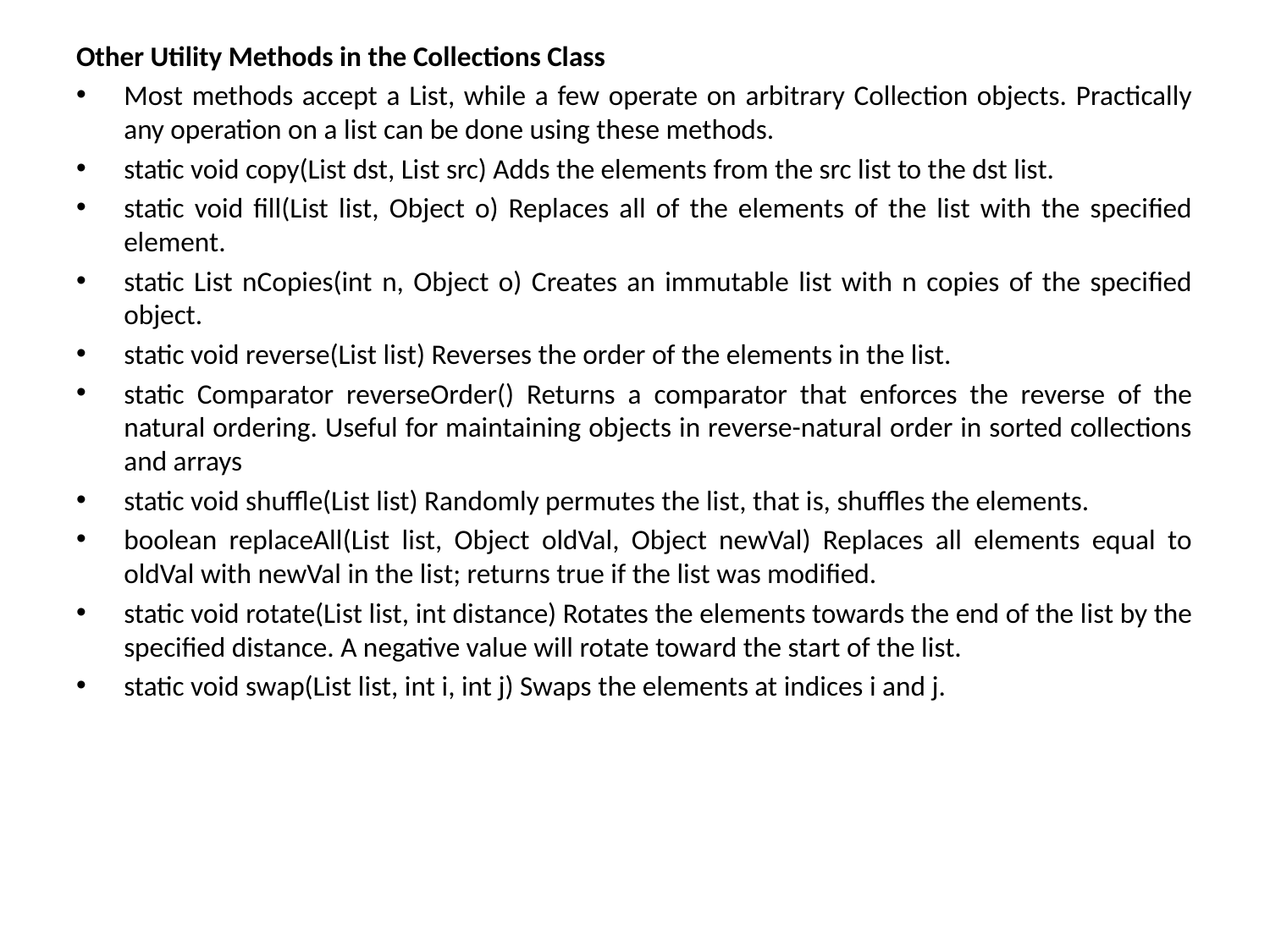

Other Utility Methods in the Collections Class
Most methods accept a List, while a few operate on arbitrary Collection objects. Practically any operation on a list can be done using these methods.
static void copy(List dst, List src) Adds the elements from the src list to the dst list.
static void fill(List list, Object o) Replaces all of the elements of the list with the specified element.
static List nCopies(int n, Object o) Creates an immutable list with n copies of the specified object.
static void reverse(List list) Reverses the order of the elements in the list.
static Comparator reverseOrder() Returns a comparator that enforces the reverse of the natural ordering. Useful for maintaining objects in reverse-natural order in sorted collections and arrays
static void shuffle(List list) Randomly permutes the list, that is, shuffles the elements.
boolean replaceAll(List list, Object oldVal, Object newVal) Replaces all elements equal to oldVal with newVal in the list; returns true if the list was modified.
static void rotate(List list, int distance) Rotates the elements towards the end of the list by the specified distance. A negative value will rotate toward the start of the list.
static void swap(List list, int i, int j) Swaps the elements at indices i and j.